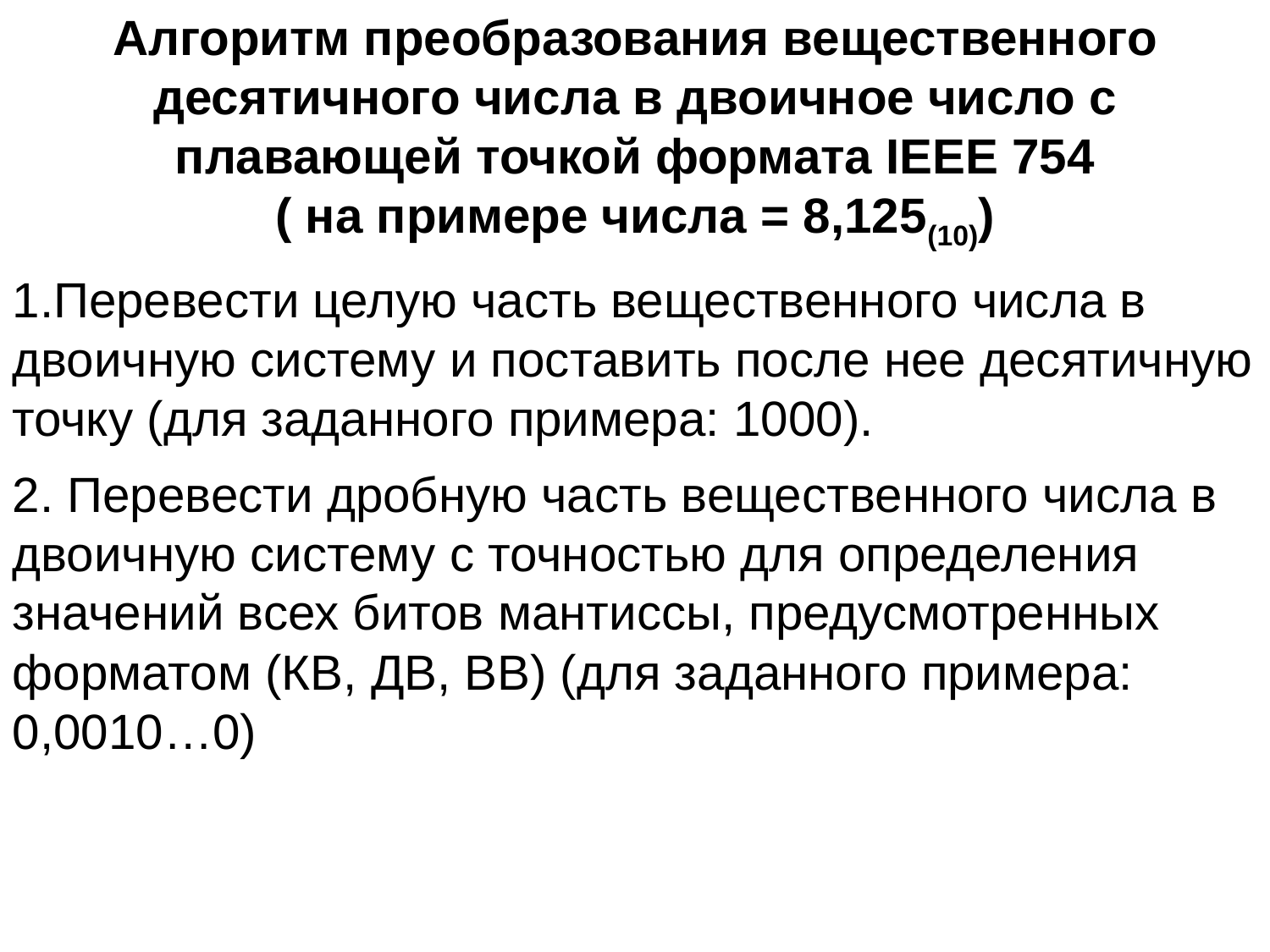

Алгоритм преобразования вещественного десятичного числа в двоичное число с плавающей точкой формата IEEE 754
( на примере числа = 8,125(10))

1.Перевести целую часть вещественного числа в двоичную систему и поставить после нее десятичную точку (для заданного примера: 1000).

2. Перевести дробную часть вещественного числа в двоичную систему с точностью для определения значений всех битов мантиссы, предусмотренных форматом (КВ, ДВ, ВВ) (для заданного примера:  0,0010…0)